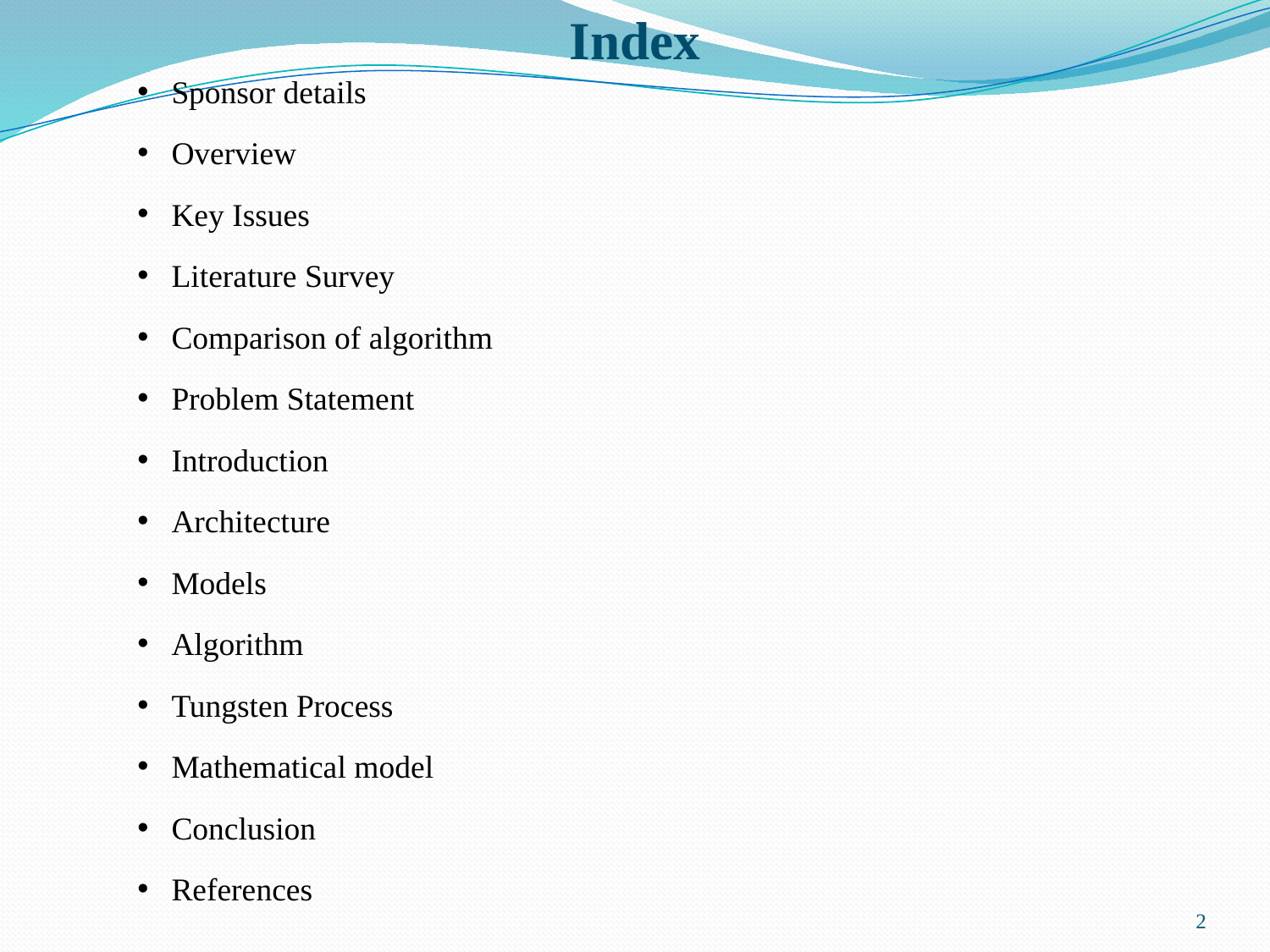

# Index
Sponsor details
Overview
Key Issues
Literature Survey
Comparison of algorithm
Problem Statement
Introduction
Architecture
Models
Algorithm
Tungsten Process
Mathematical model
Conclusion
References

2